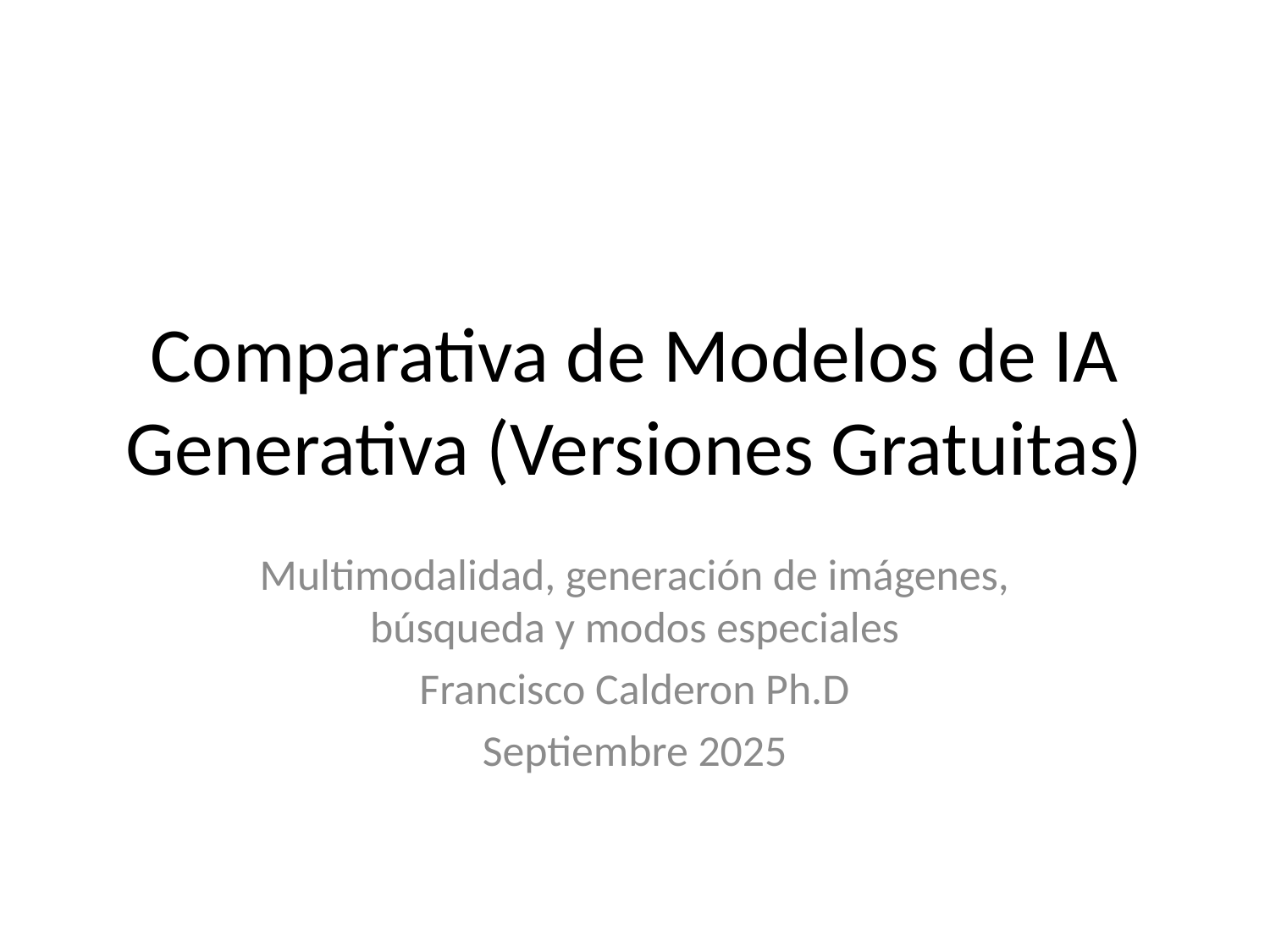

# Comparativa de Modelos de IA Generativa (Versiones Gratuitas)
Multimodalidad, generación de imágenes, búsqueda y modos especiales
Francisco Calderon Ph.D
Septiembre 2025